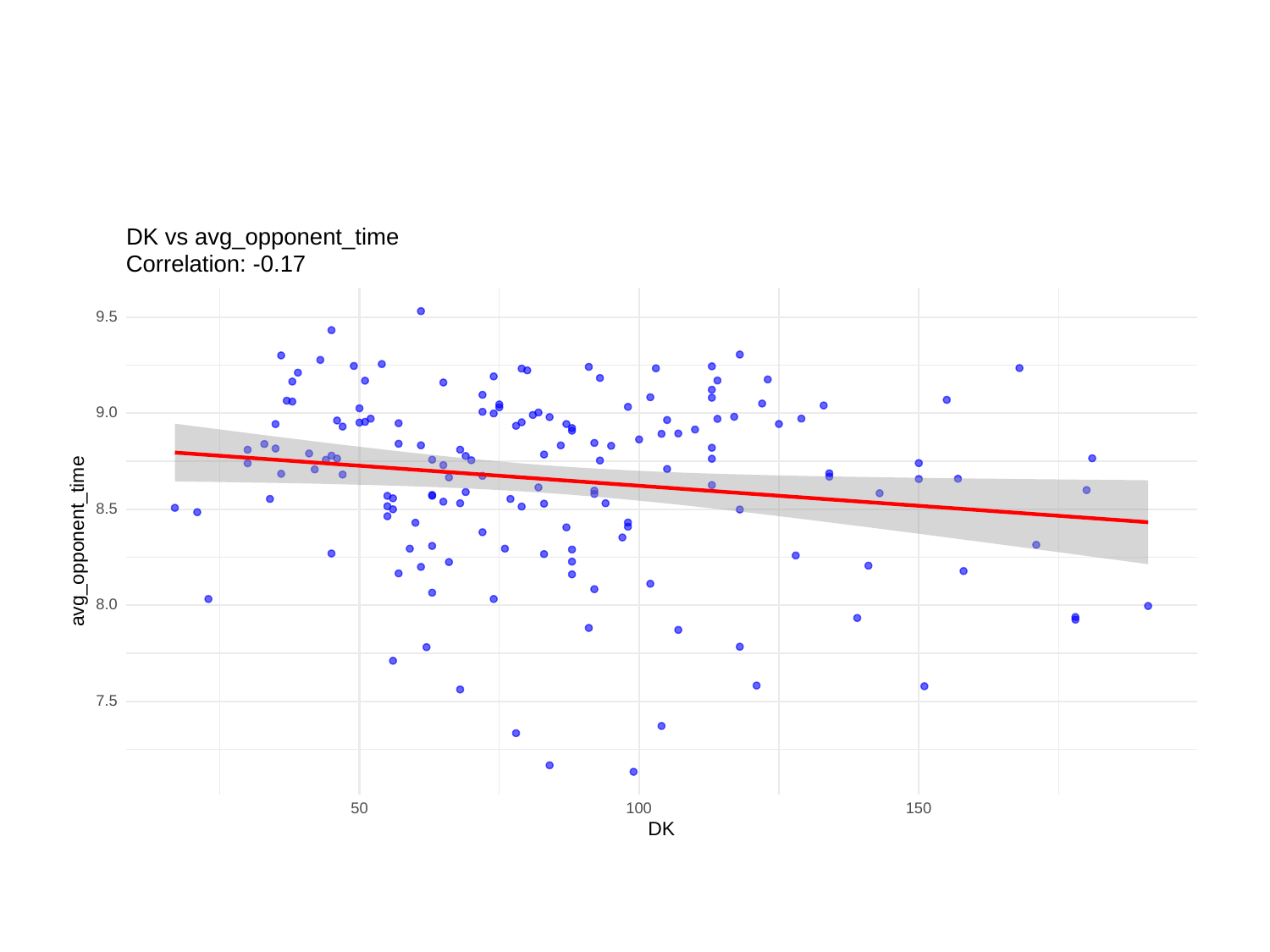

DK vs avg_opponent_time
Correlation: -0.17

9.5

9.0

8.5

avg_opponent_time

8.0

7.5

50
100
150
DK